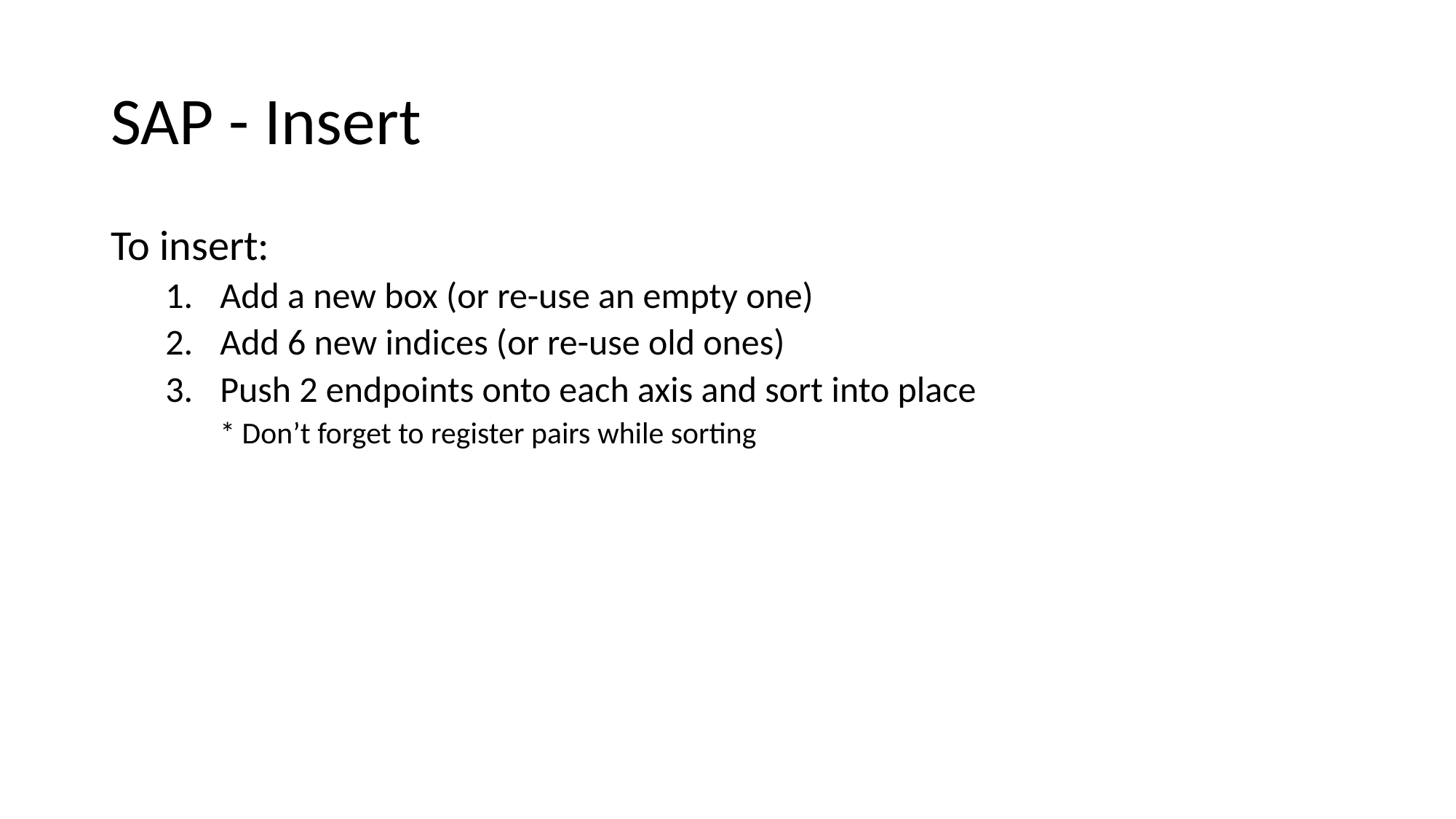

# SAP - Insert
To insert:
Add a new box (or re-use an empty one)
Add 6 new indices (or re-use old ones)
Push 2 endpoints onto each axis and sort into place
* Don’t forget to register pairs while sorting